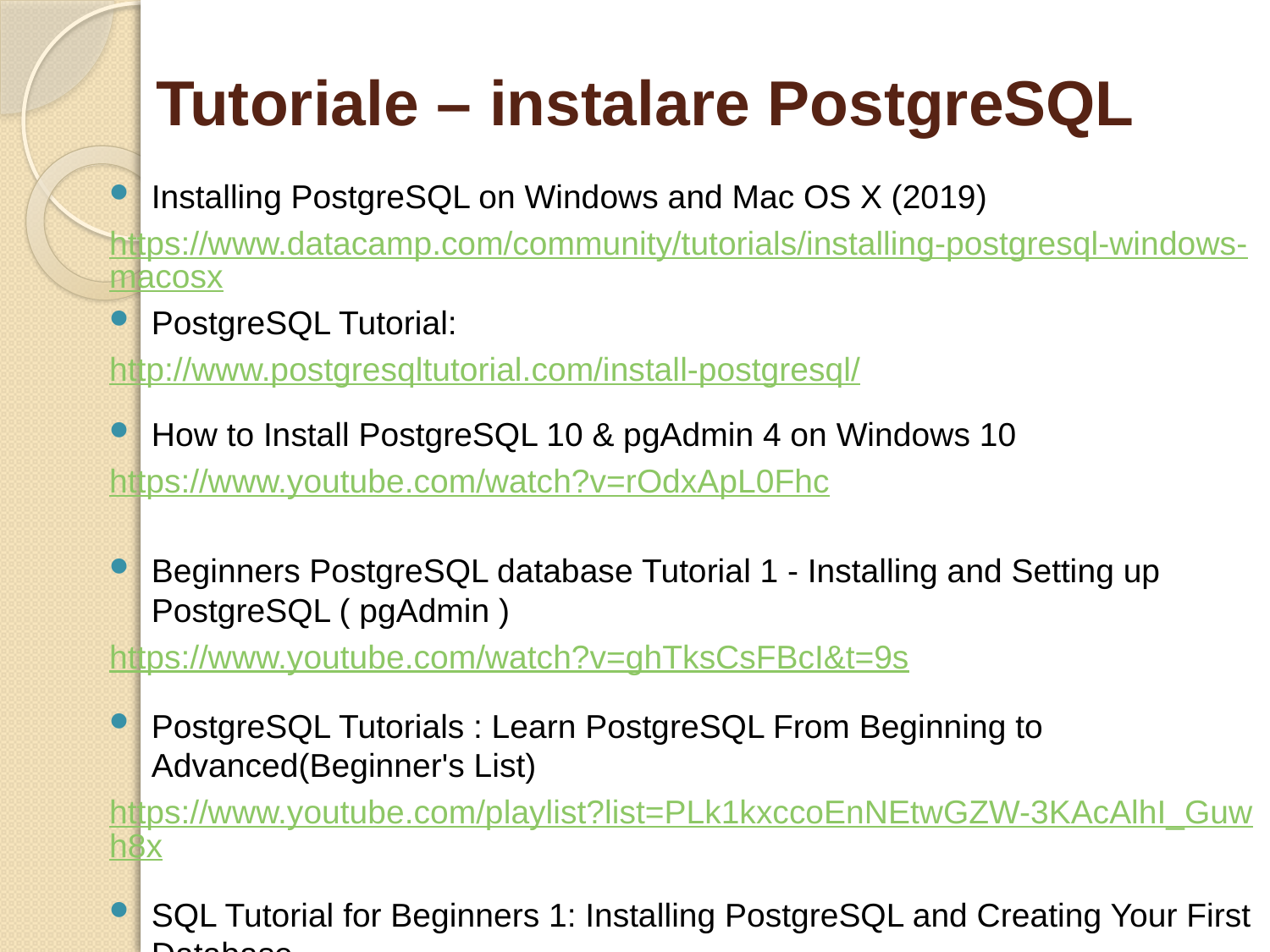

# Tutoriale – instalare PostgreSQL
Installing PostgreSQL on Windows and Mac OS X (2019)
https://www.datacamp.com/community/tutorials/installing-postgresql-windows-macosx
PostgreSQL Tutorial:
http://www.postgresqltutorial.com/install-postgresql/

How to Install PostgreSQL 10 & pgAdmin 4 on Windows 10
https://www.youtube.com/watch?v=rOdxApL0Fhc

Beginners PostgreSQL database Tutorial 1 - Installing and Setting up PostgreSQL ( pgAdmin )
https://www.youtube.com/watch?v=ghTksCsFBcI&t=9s

PostgreSQL Tutorials : Learn PostgreSQL From Beginning to Advanced(Beginner's List)
https://www.youtube.com/playlist?list=PLk1kxccoEnNEtwGZW-3KAcAlhI_Guwh8x

SQL Tutorial for Beginners 1: Installing PostgreSQL and Creating Your First Database
https://www.youtube.com/watch?v=xaWlS9HtWYw